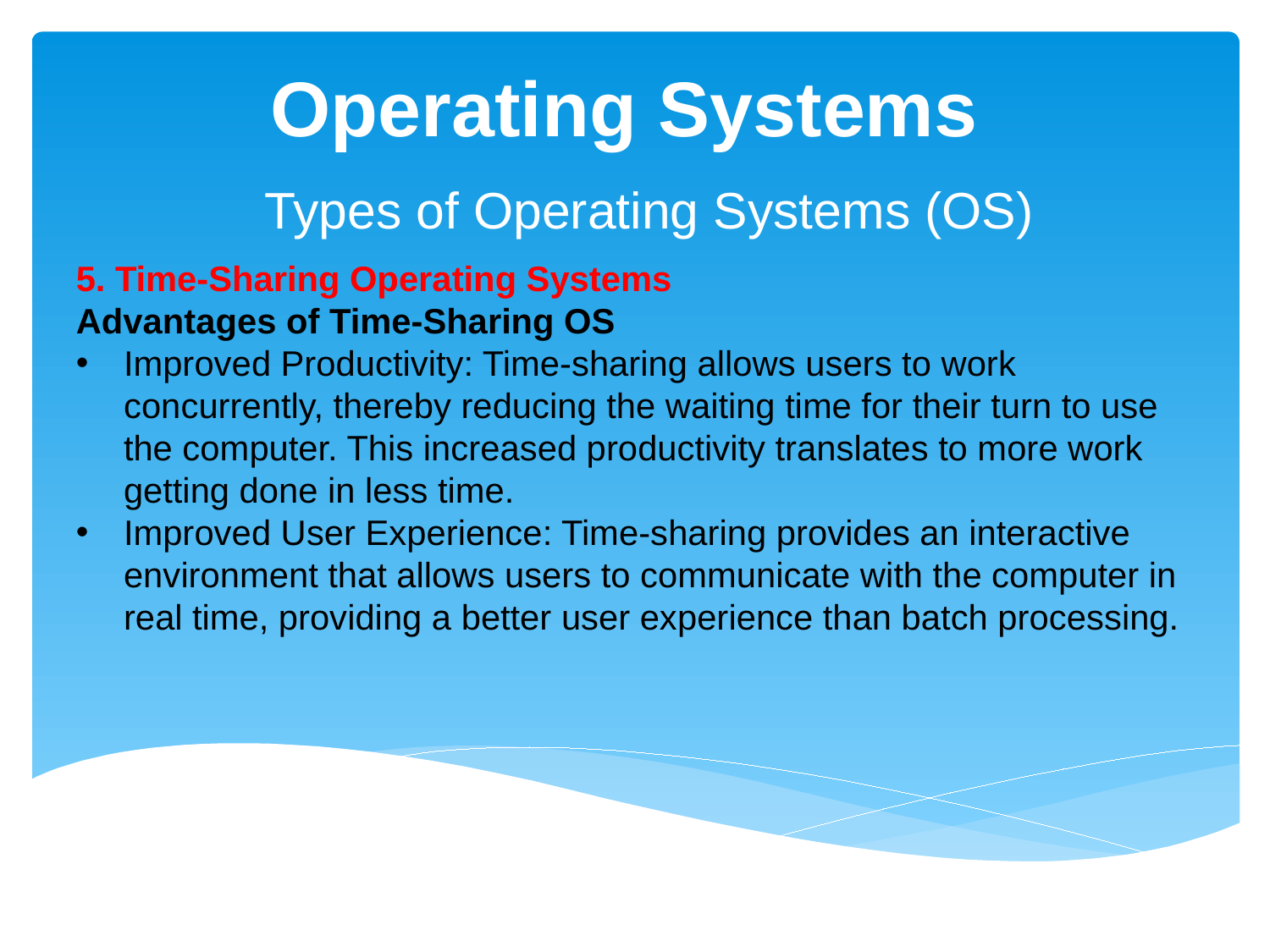

# Operating Systems
  Types of Operating Systems (OS)

5. Time-Sharing Operating Systems
Advantages of Time-Sharing OS
Improved Productivity: Time-sharing allows users to work concurrently, thereby reducing the waiting time for their turn to use the computer. This increased productivity translates to more work getting done in less time.
Improved User Experience: Time-sharing provides an interactive environment that allows users to communicate with the computer in real time, providing a better user experience than batch processing.